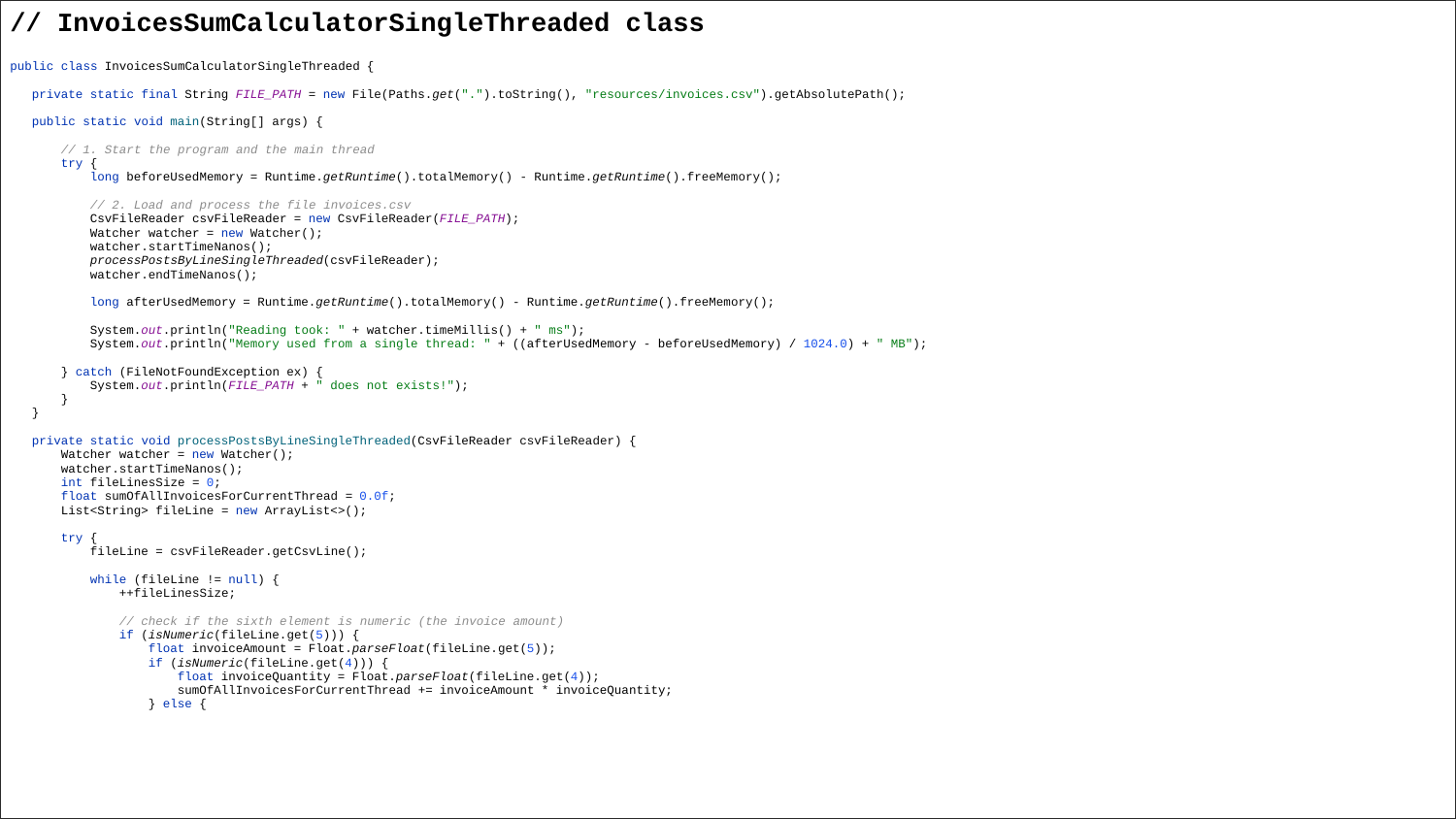

| // InvoicesSumCalculatorSingleThreaded class public class InvoicesSumCalculatorSingleThreaded { private static final String FILE\_PATH = new File(Paths.get(".").toString(), "resources/invoices.csv").getAbsolutePath(); public static void main(String[] args) { // 1. Start the program and the main thread try { long beforeUsedMemory = Runtime.getRuntime().totalMemory() - Runtime.getRuntime().freeMemory(); // 2. Load and process the file invoices.csv CsvFileReader csvFileReader = new CsvFileReader(FILE\_PATH); Watcher watcher = new Watcher(); watcher.startTimeNanos(); processPostsByLineSingleThreaded(csvFileReader); watcher.endTimeNanos(); long afterUsedMemory = Runtime.getRuntime().totalMemory() - Runtime.getRuntime().freeMemory(); System.out.println("Reading took: " + watcher.timeMillis() + " ms"); System.out.println("Memory used from a single thread: " + ((afterUsedMemory - beforeUsedMemory) / 1024.0) + " MB"); } catch (FileNotFoundException ex) { System.out.println(FILE\_PATH + " does not exists!"); } } private static void processPostsByLineSingleThreaded(CsvFileReader csvFileReader) { Watcher watcher = new Watcher(); watcher.startTimeNanos(); int fileLinesSize = 0; float sumOfAllInvoicesForCurrentThread = 0.0f; List<String> fileLine = new ArrayList<>(); try { fileLine = csvFileReader.getCsvLine(); while (fileLine != null) { ++fileLinesSize; // check if the sixth element is numeric (the invoice amount) if (isNumeric(fileLine.get(5))) { float invoiceAmount = Float.parseFloat(fileLine.get(5)); if (isNumeric(fileLine.get(4))) { float invoiceQuantity = Float.parseFloat(fileLine.get(4)); sumOfAllInvoicesForCurrentThread += invoiceAmount \* invoiceQuantity; } else { |
| --- |